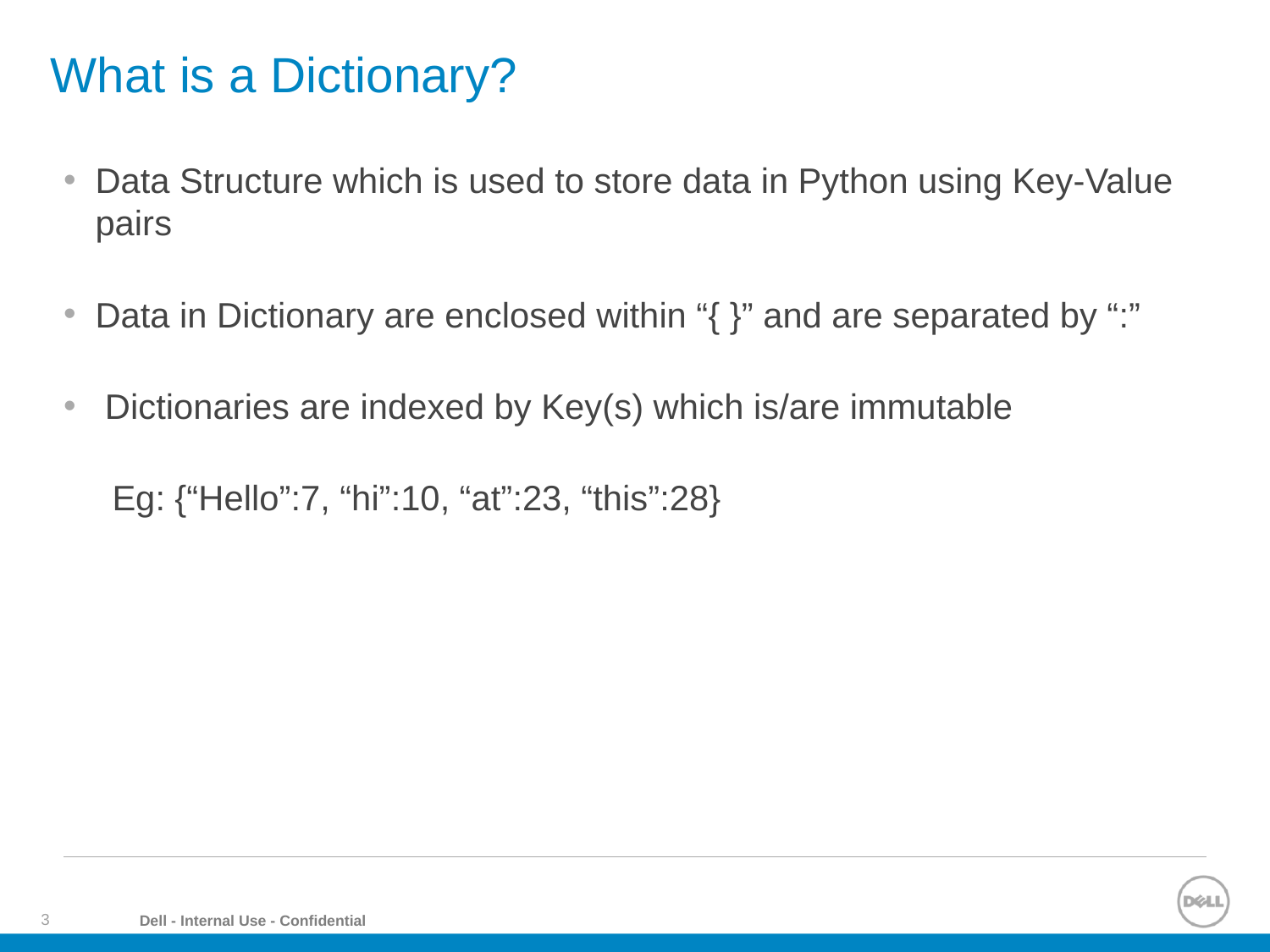

# What is a Dictionary?
Data Structure which is used to store data in Python using Key-Value pairs

Data in Dictionary are enclosed within “{ }” and are separated by “:”

 Dictionaries are indexed by Key(s) which is/are immutable

     Eg: {“Hello”:7, “hi”:10, “at”:23, “this”:28}

Arrays of object references